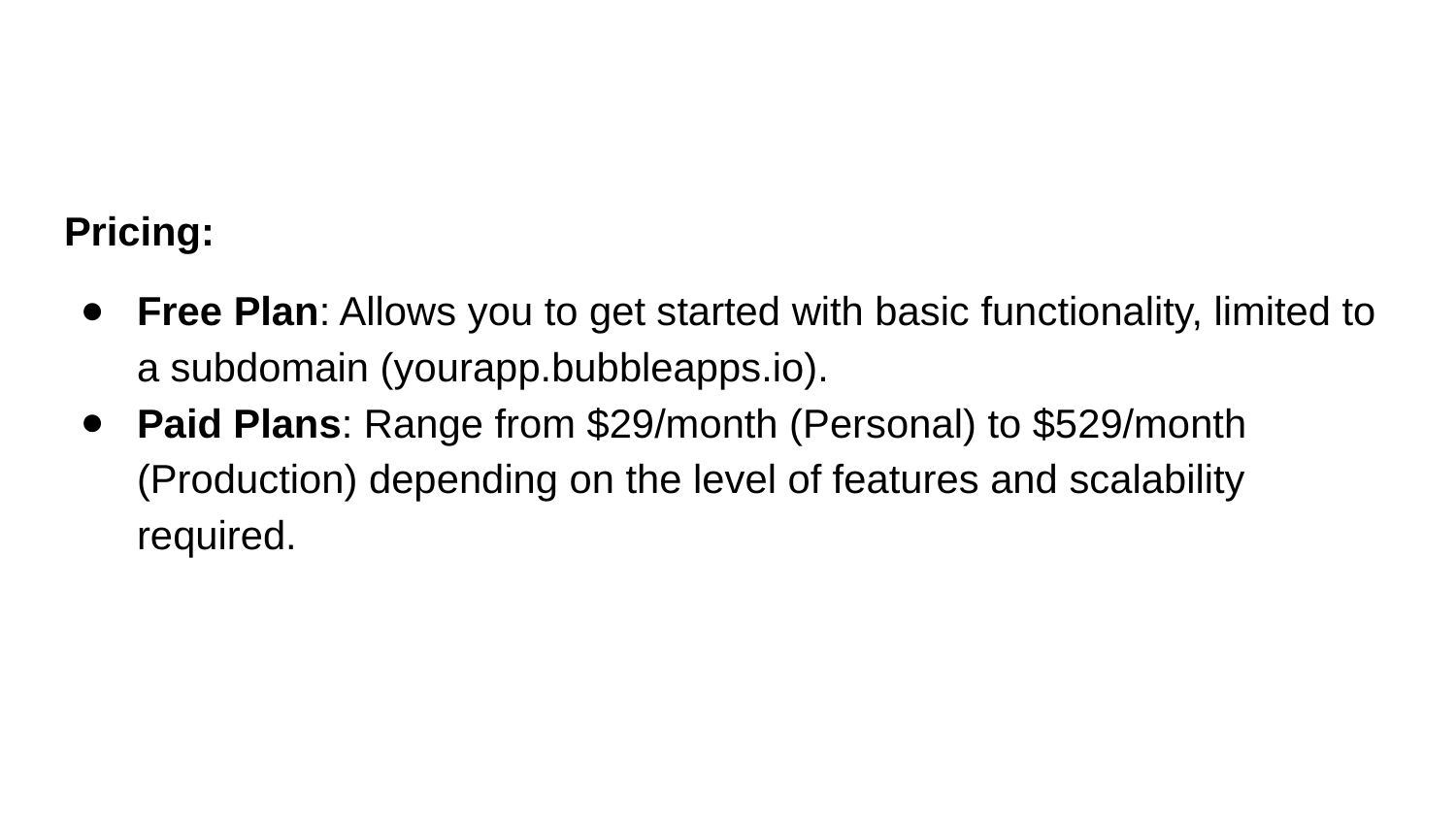

Pricing:
Free Plan: Allows you to get started with basic functionality, limited to a subdomain (yourapp.bubbleapps.io).
Paid Plans: Range from $29/month (Personal) to $529/month (Production) depending on the level of features and scalability required.